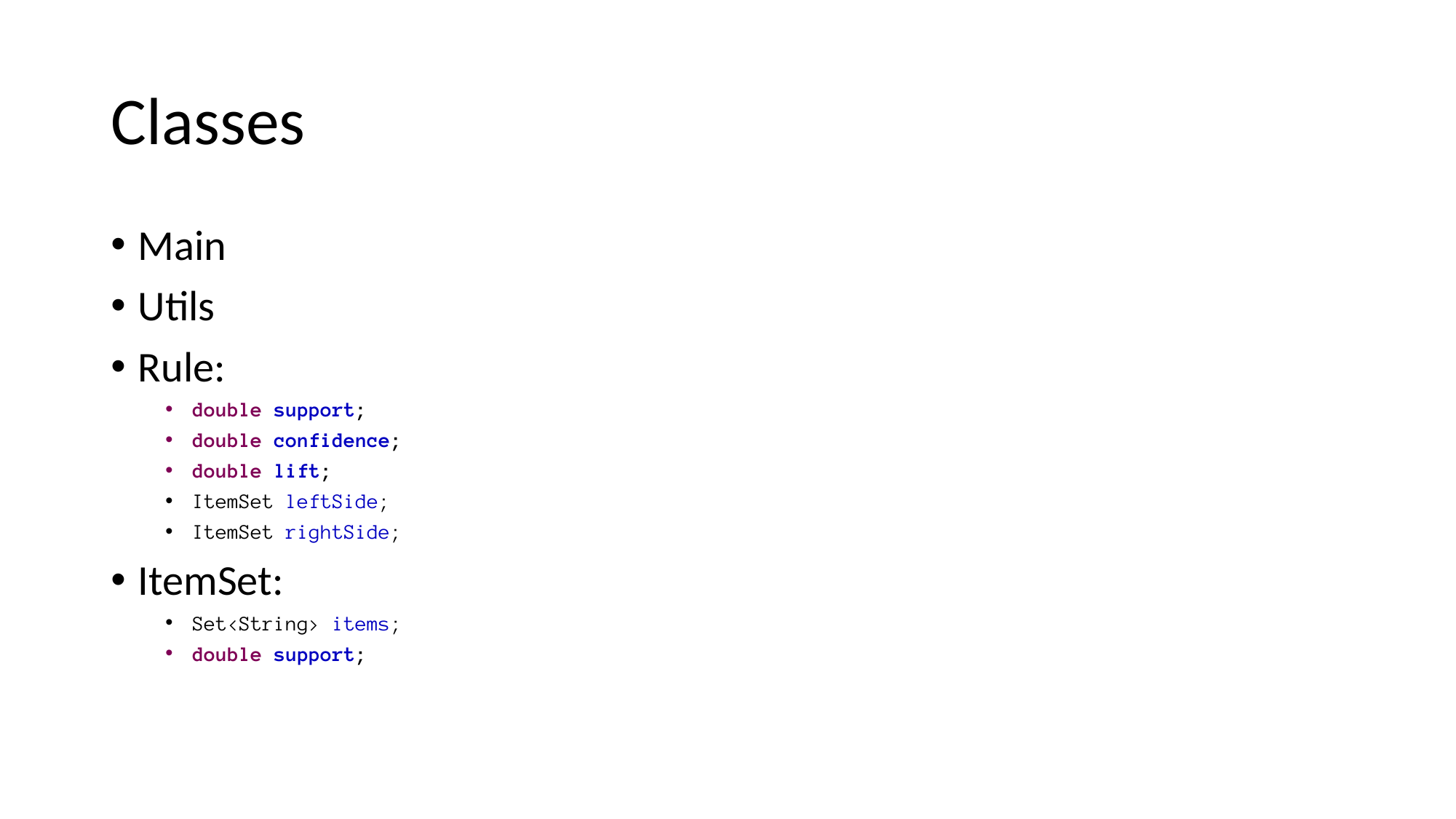

# Classes
Main
Utils
Rule:
double support;
double confidence;
double lift;
ItemSet leftSide;
ItemSet rightSide;
ItemSet:
Set<String> items;
double support;